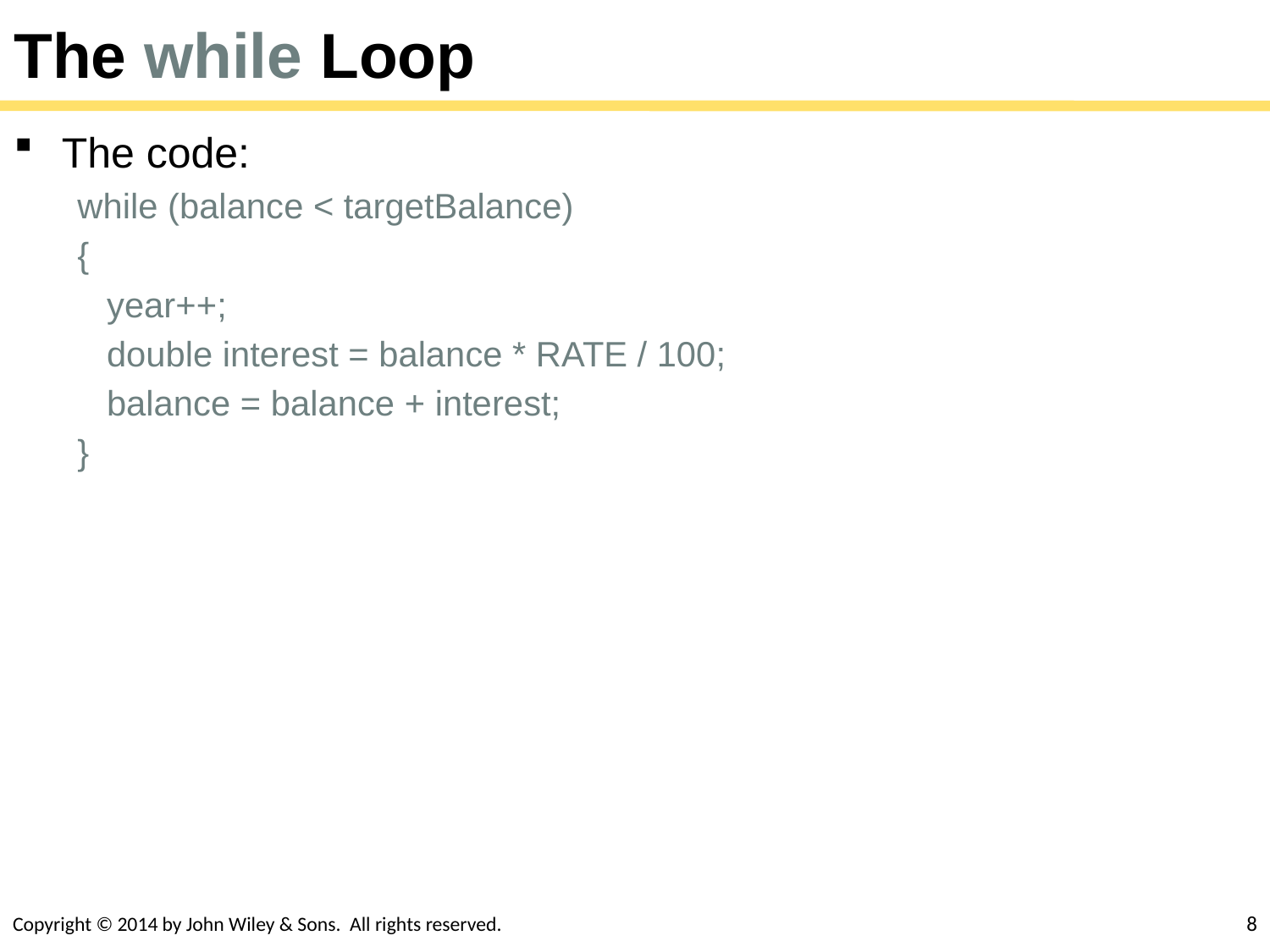

# The while Loop
The code:
while (balance < targetBalance)
{
   year++;
   double interest = balance * RATE / 100;
   balance = balance + interest;
}